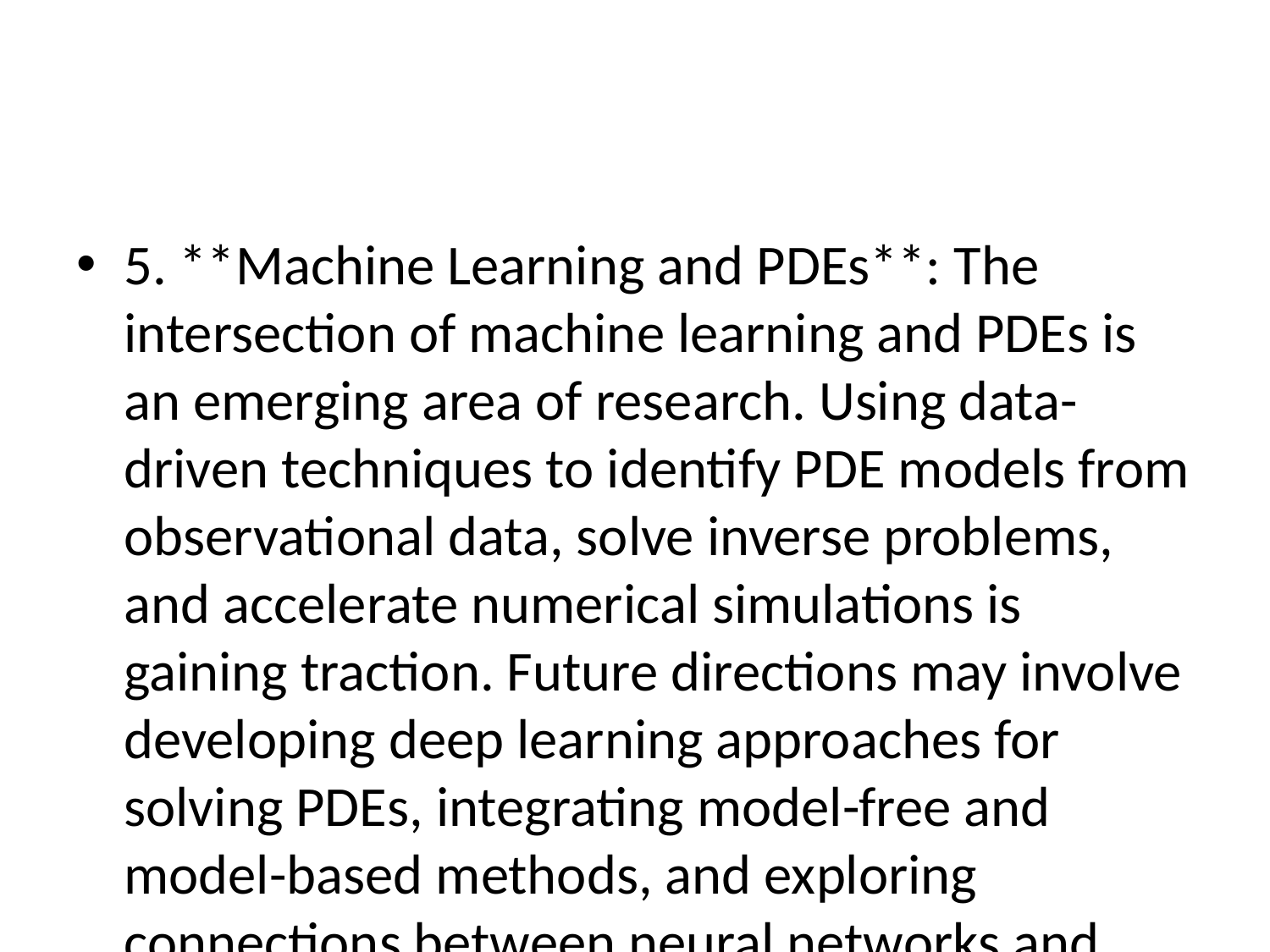

#
5. **Machine Learning and PDEs**: The intersection of machine learning and PDEs is an emerging area of research. Using data-driven techniques to identify PDE models from observational data, solve inverse problems, and accelerate numerical simulations is gaining traction. Future directions may involve developing deep learning approaches for solving PDEs, integrating model-free and model-based methods, and exploring connections between neural networks and PDE theory.